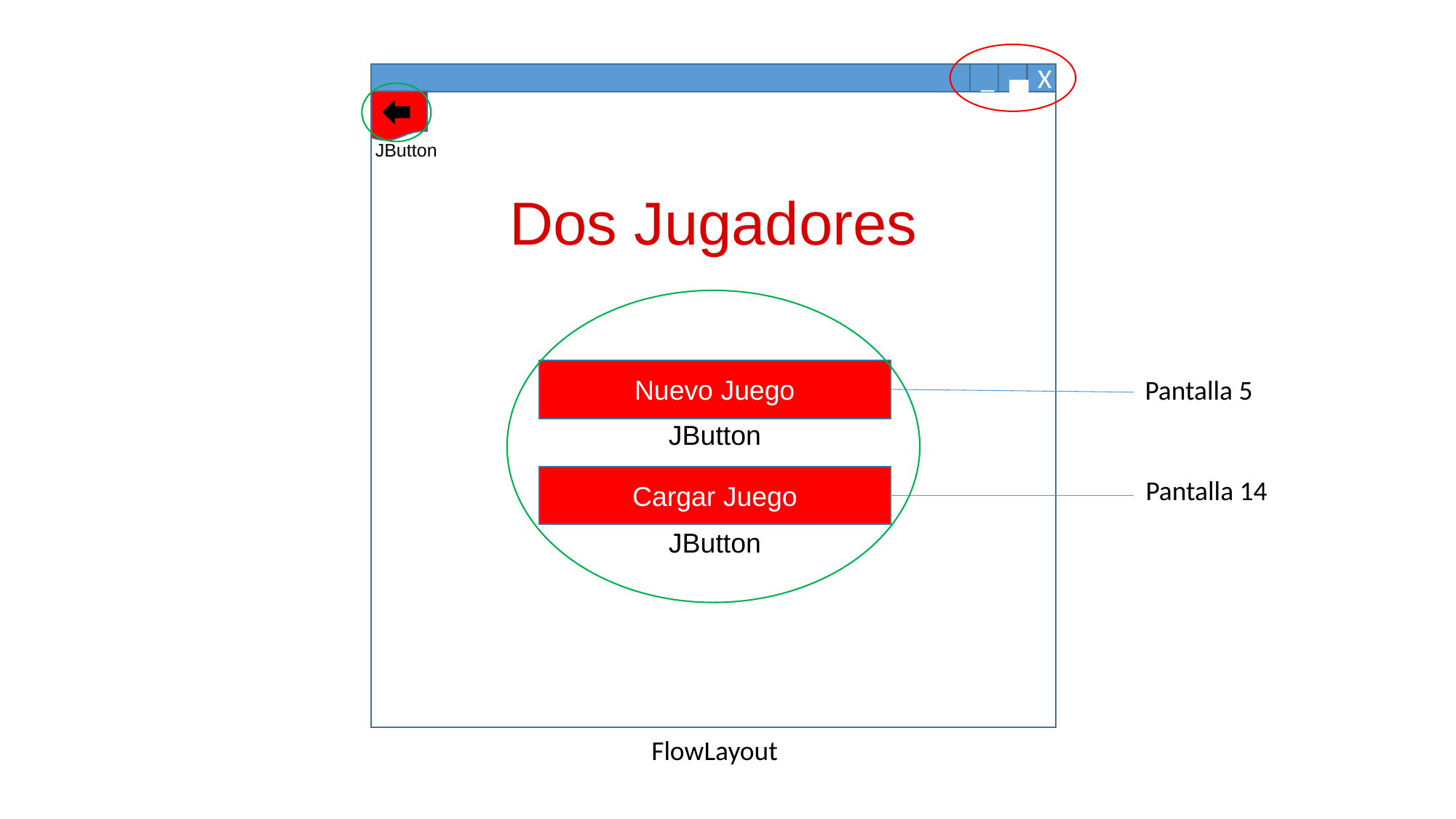

_
▄
X

JButton
Dos Jugadores

Nuevo Juego
Pantalla 5
JButton
Cargar Juego
Pantalla 14
JButton
FlowLayout